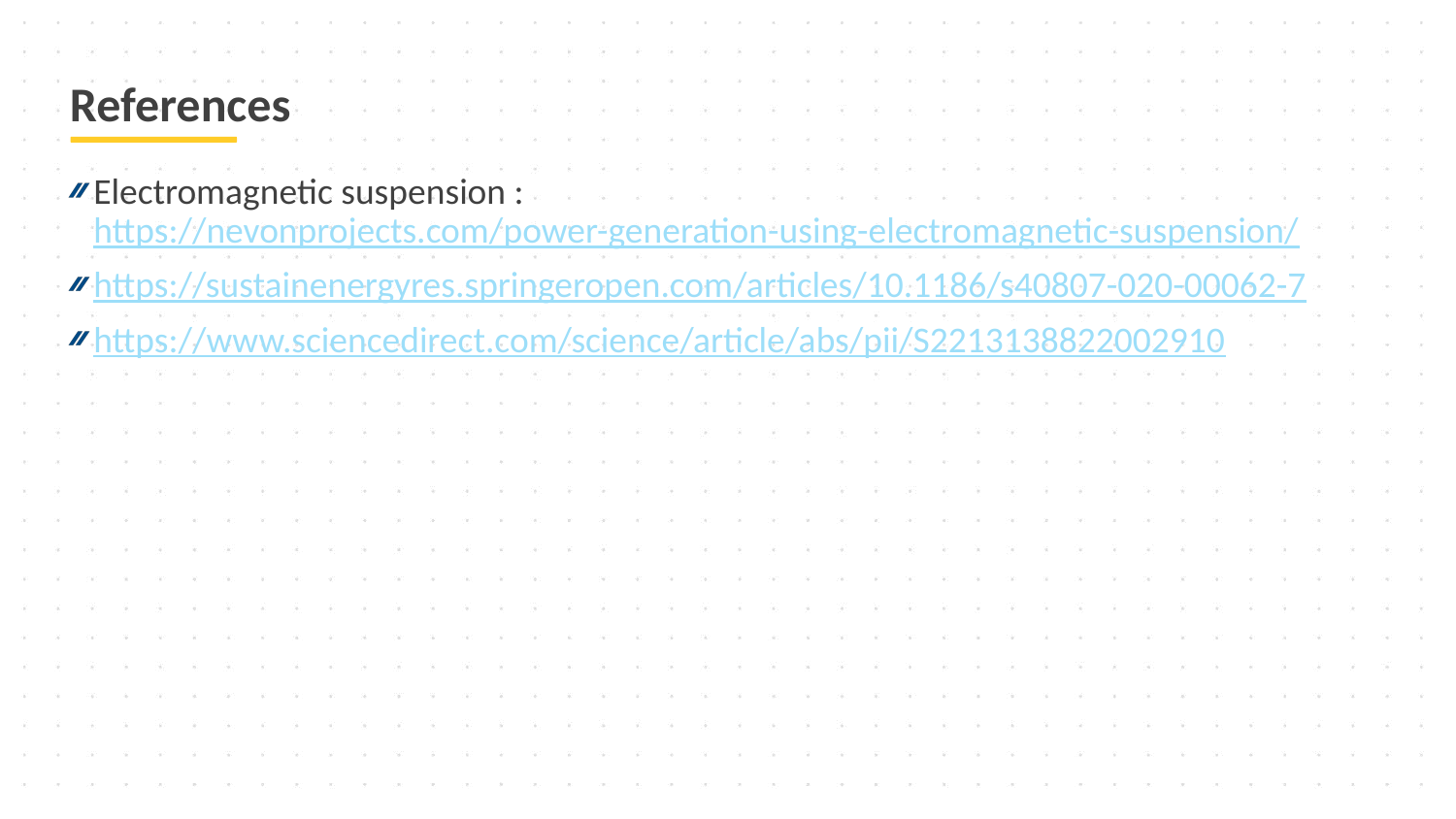

# References
Electromagnetic suspension : https://nevonprojects.com/power-generation-using-electromagnetic-suspension/
https://sustainenergyres.springeropen.com/articles/10.1186/s40807-020-00062-7
https://www.sciencedirect.com/science/article/abs/pii/S2213138822002910